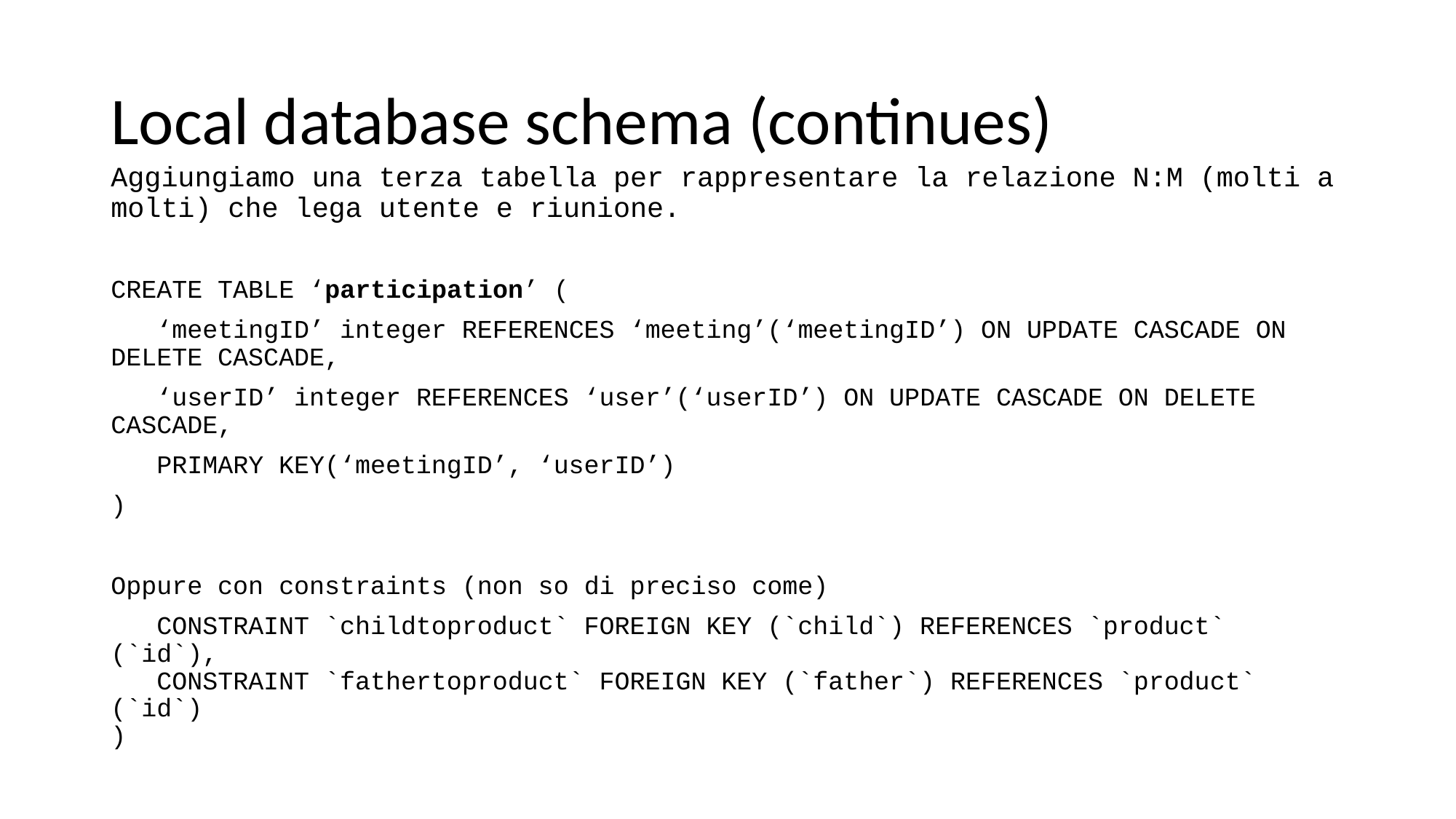

# Local database schema (continues)
Aggiungiamo una terza tabella per rappresentare la relazione N:M (molti a molti) che lega utente e riunione.

CREATE TABLE ‘participation’ (
   ‘meetingID’ integer REFERENCES ‘meeting’(‘meetingID’) ON UPDATE CASCADE ON DELETE CASCADE,
   ‘userID’ integer REFERENCES ‘user’(‘userID’) ON UPDATE CASCADE ON DELETE CASCADE,
   PRIMARY KEY(‘meetingID’, ‘userID’)
)

Oppure con constraints (non so di preciso come)
   CONSTRAINT `childtoproduct` FOREIGN KEY (`child`) REFERENCES `product` (`id`),
   CONSTRAINT `fathertoproduct` FOREIGN KEY (`father`) REFERENCES `product` (`id`)
)